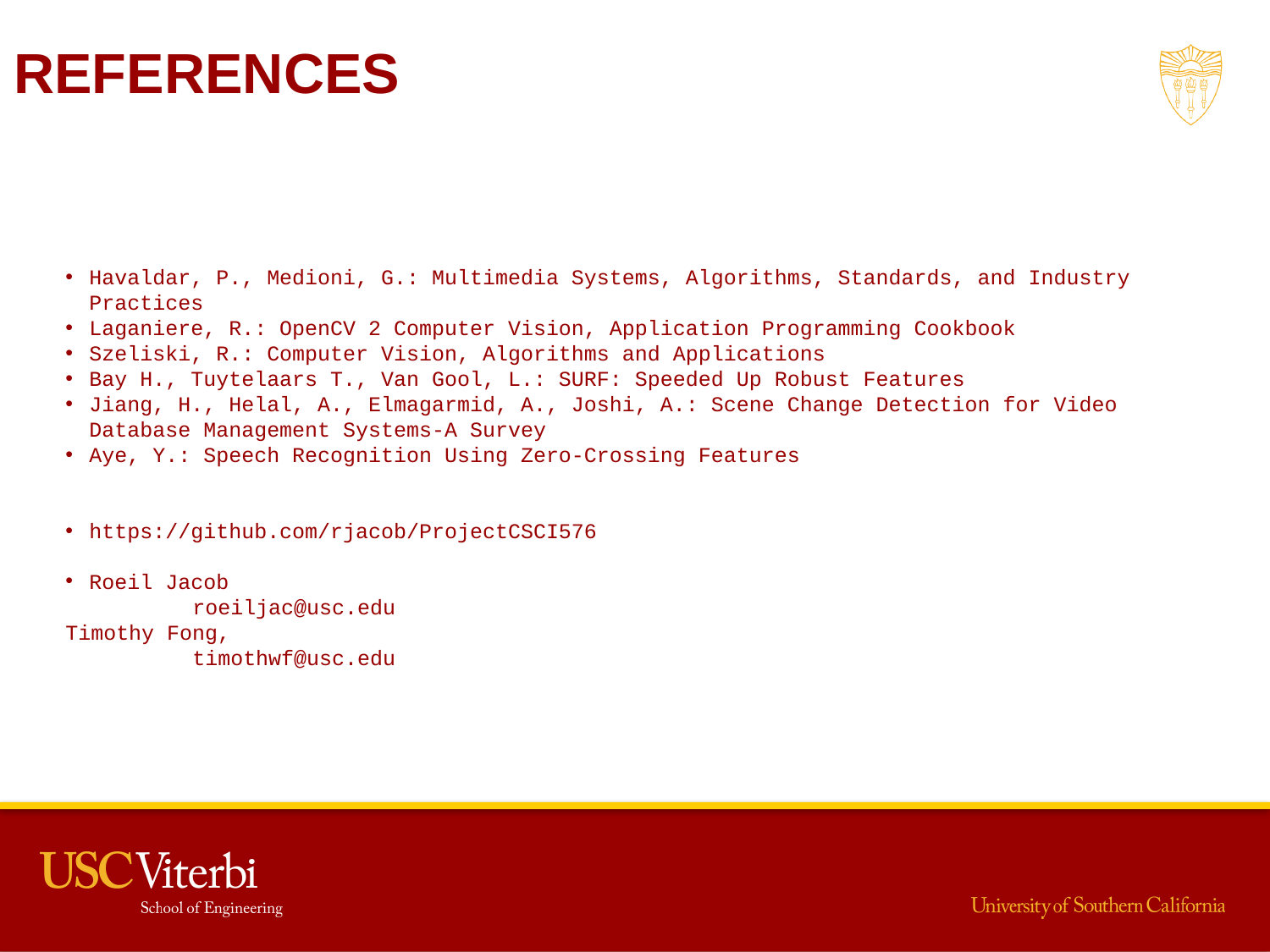

REFERENCES
Havaldar, P., Medioni, G.: Multimedia Systems, Algorithms, Standards, and Industry Practices
Laganiere, R.: OpenCV 2 Computer Vision, Application Programming Cookbook
Szeliski, R.: Computer Vision, Algorithms and Applications
Bay H., Tuytelaars T., Van Gool, L.: SURF: Speeded Up Robust Features
Jiang, H., Helal, A., Elmagarmid, A., Joshi, A.: Scene Change Detection for Video Database Management Systems-A Survey
Aye, Y.: Speech Recognition Using Zero-Crossing Features

https://github.com/rjacob/ProjectCSCI576

Roeil Jacob
	roeiljac@usc.edu
Timothy Fong,
	timothwf@usc.edu